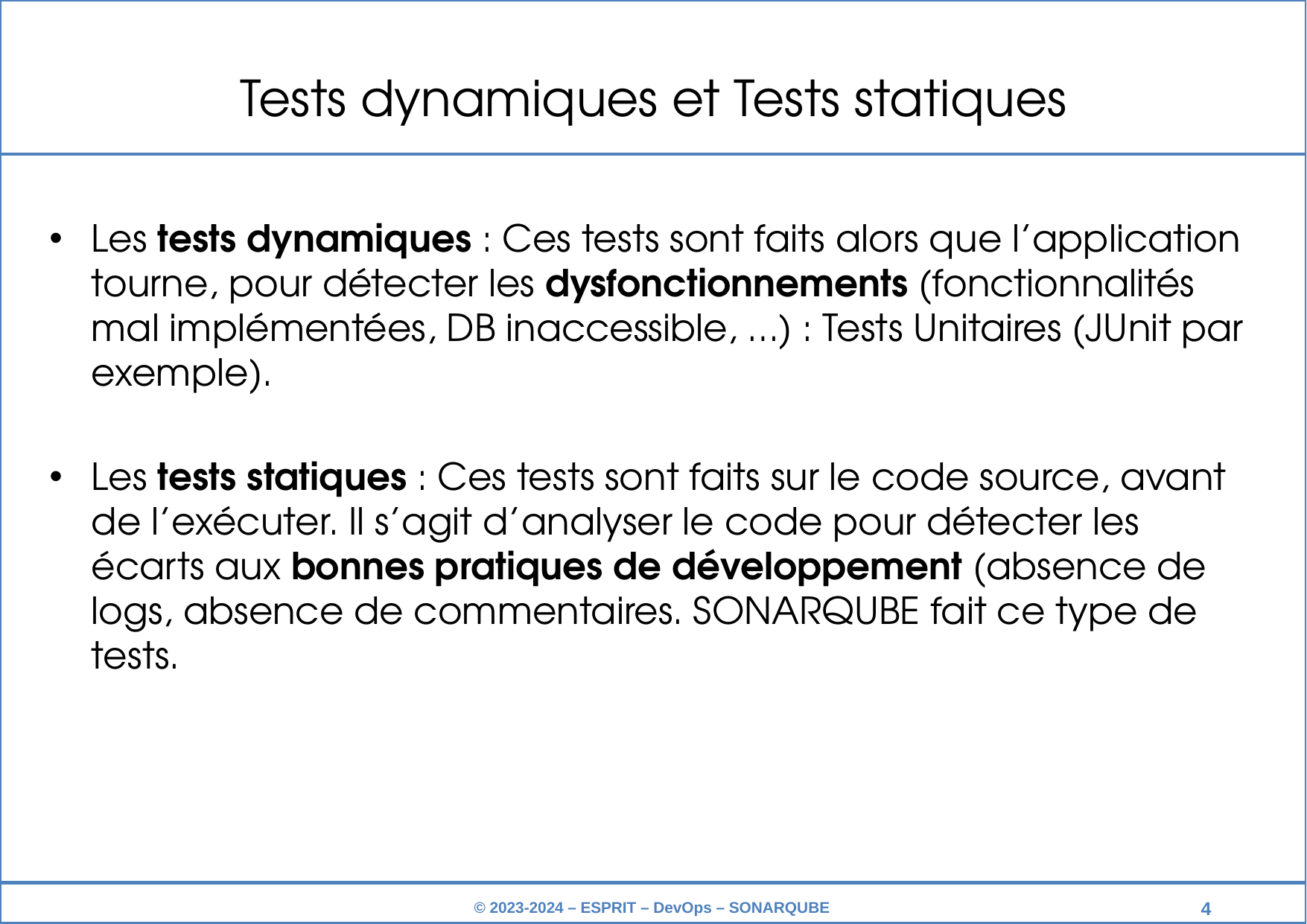

Tests dynamiques et Tests statiques

Les tests dynamiques : Ces tests sont faits alors que l’application tourne, pour détecter les dysfonctionnements (fonctionnalités mal implémentées, DB inaccessible, …) : Tests Unitaires (JUnit par exemple).

Les tests statiques : Ces tests sont faits sur le code source, avant de l’exécuter. Il s’agit d’analyser le code pour détecter les écarts aux bonnes pratiques de développement (absence de logs, absence de commentaires. SONARQUBE fait ce type de tests.

4